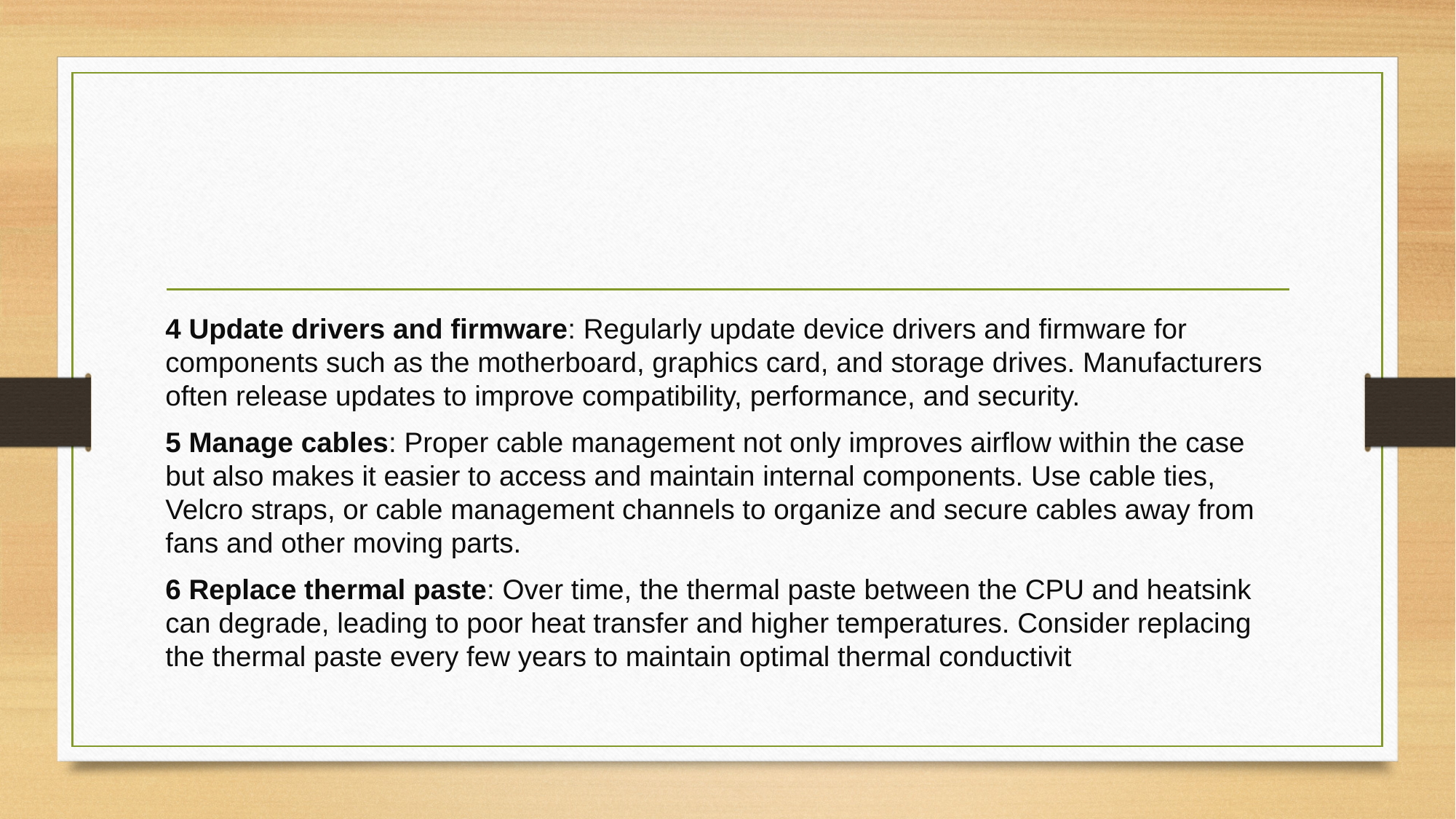

#
4 Update drivers and firmware: Regularly update device drivers and firmware for components such as the motherboard, graphics card, and storage drives. Manufacturers often release updates to improve compatibility, performance, and security.
5 Manage cables: Proper cable management not only improves airflow within the case but also makes it easier to access and maintain internal components. Use cable ties, Velcro straps, or cable management channels to organize and secure cables away from fans and other moving parts.
6 Replace thermal paste: Over time, the thermal paste between the CPU and heatsink can degrade, leading to poor heat transfer and higher temperatures. Consider replacing the thermal paste every few years to maintain optimal thermal conductivit